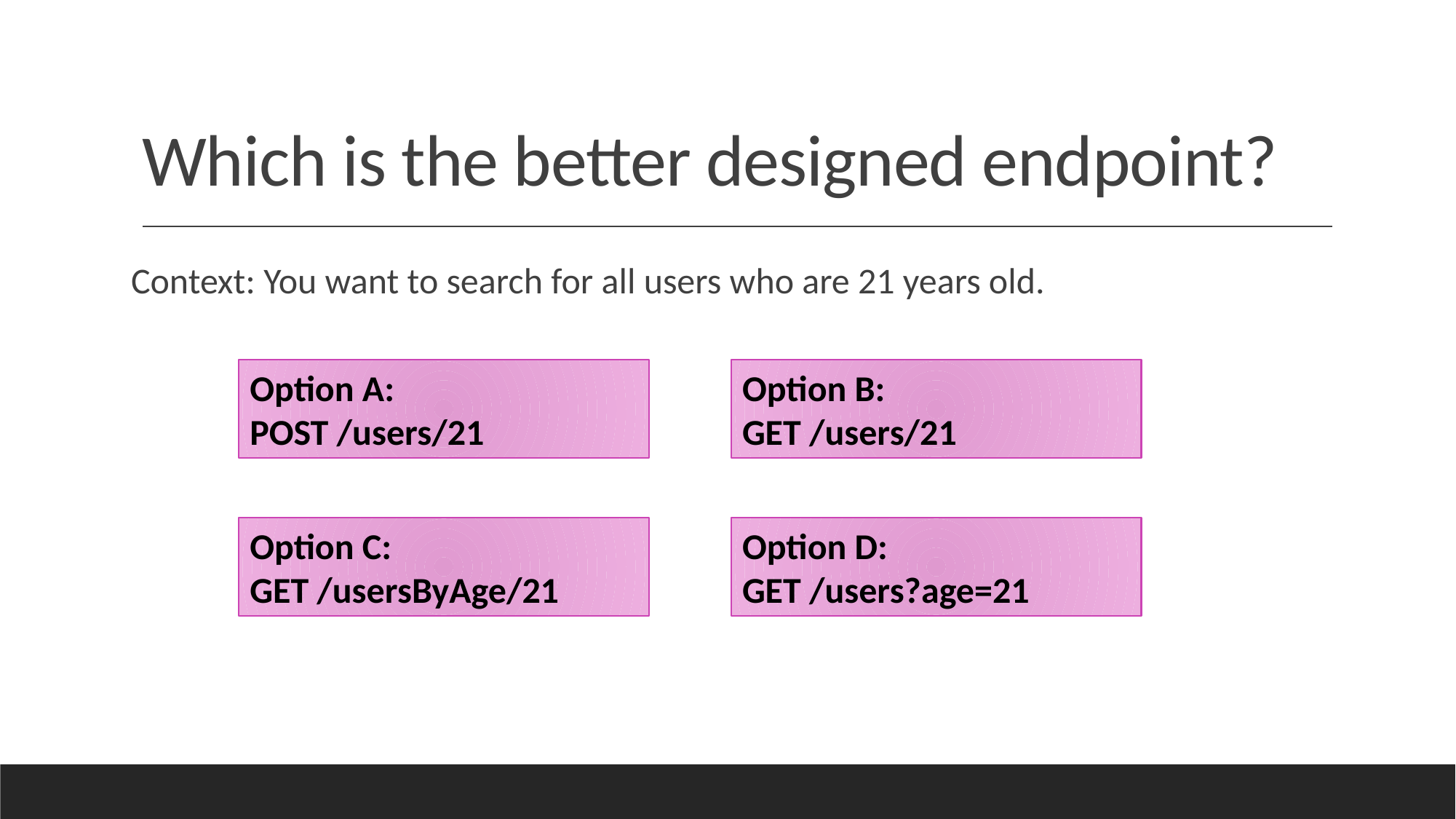

# Which is the better designed endpoint?
Context: You want to search for all users who are 21 years old.
Option A:
POST /users/21
Option B:
GET /users/21
Option D:
GET /users?age=21
Option C:
GET /usersByAge/21